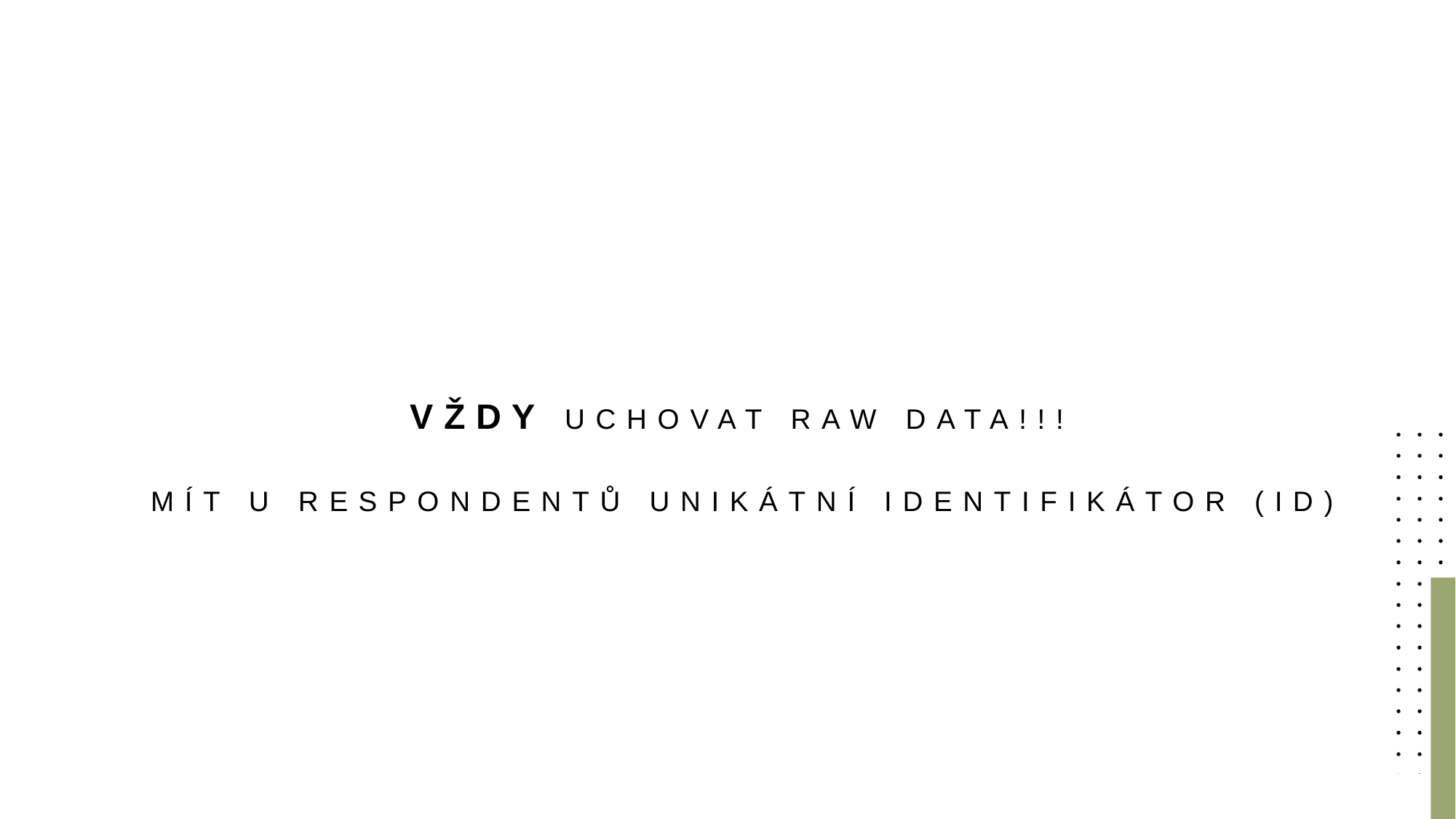

# vždy uchovat raw data!!! Mít u respondentů unikátní identifikátor (id)